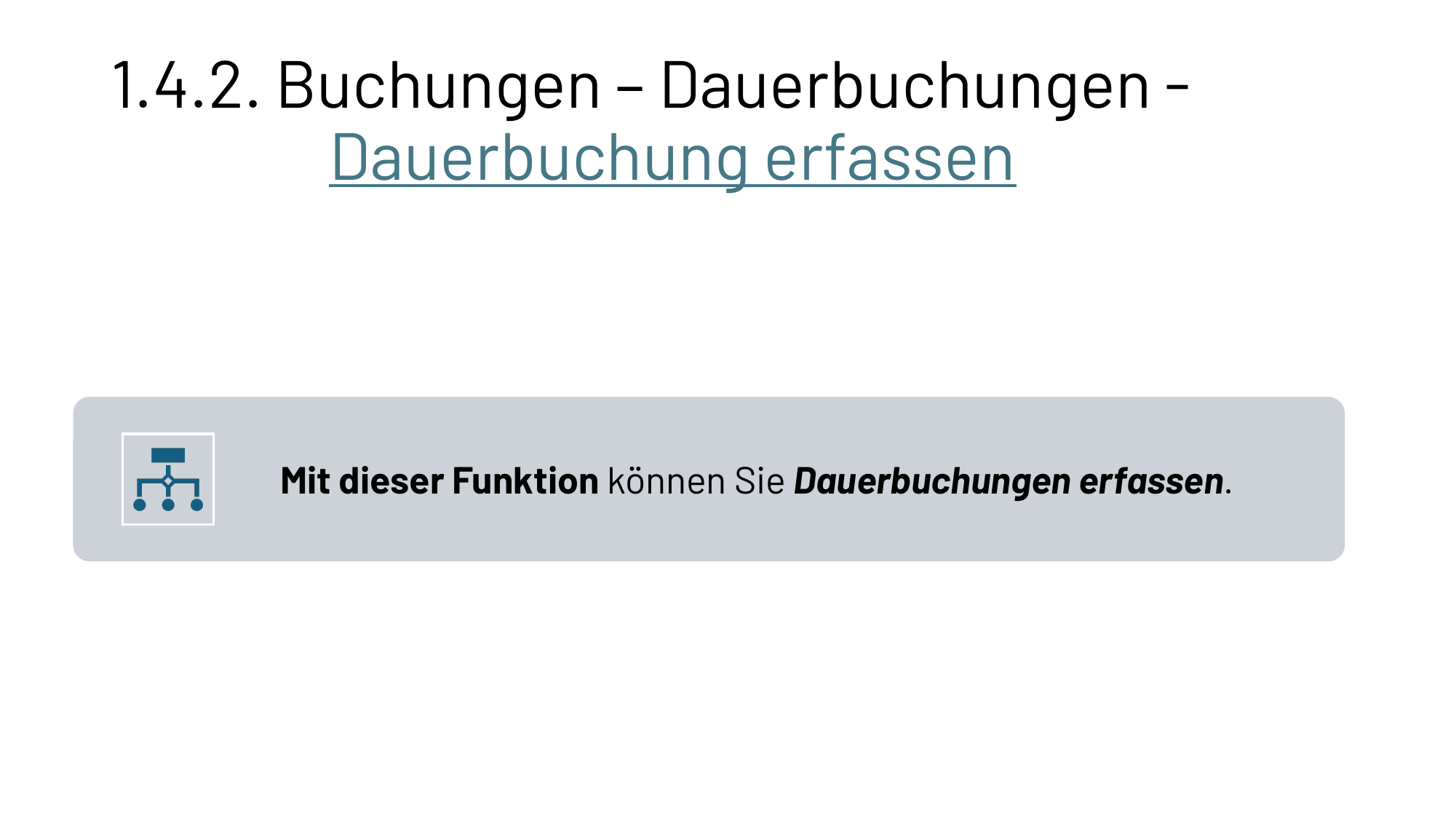

# 1.4.2. Buchungen – Dauerbuchungen - Dauerbuchung erfassen
Mit dieser Funktion können Sie Dauerbuchungen erfassen.